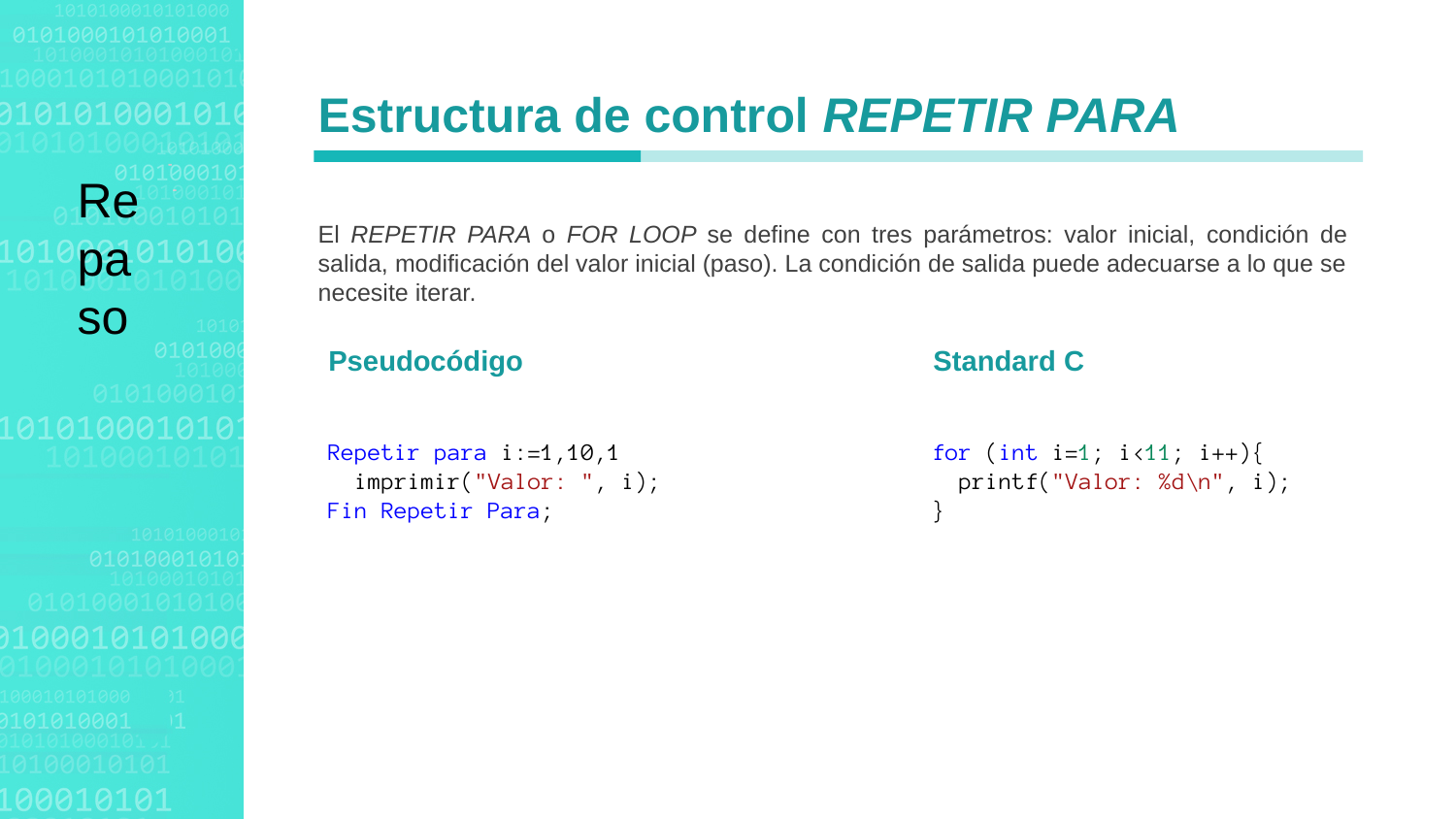

Estructura de control REPETIR PARA

El REPETIR PARA o FOR LOOP se define con tres parámetros: valor inicial, condición de salida, modificación del valor inicial (paso). La condición de salida puede adecuarse a lo que se necesite iterar.

Repaso
Standard C
Pseudocódigo
Repetir para i:=1,10,1
  imprimir("Valor: ", i);
Fin Repetir Para;
for (int i=1; i<11; i++){
  printf("Valor: %d\n", i);
}